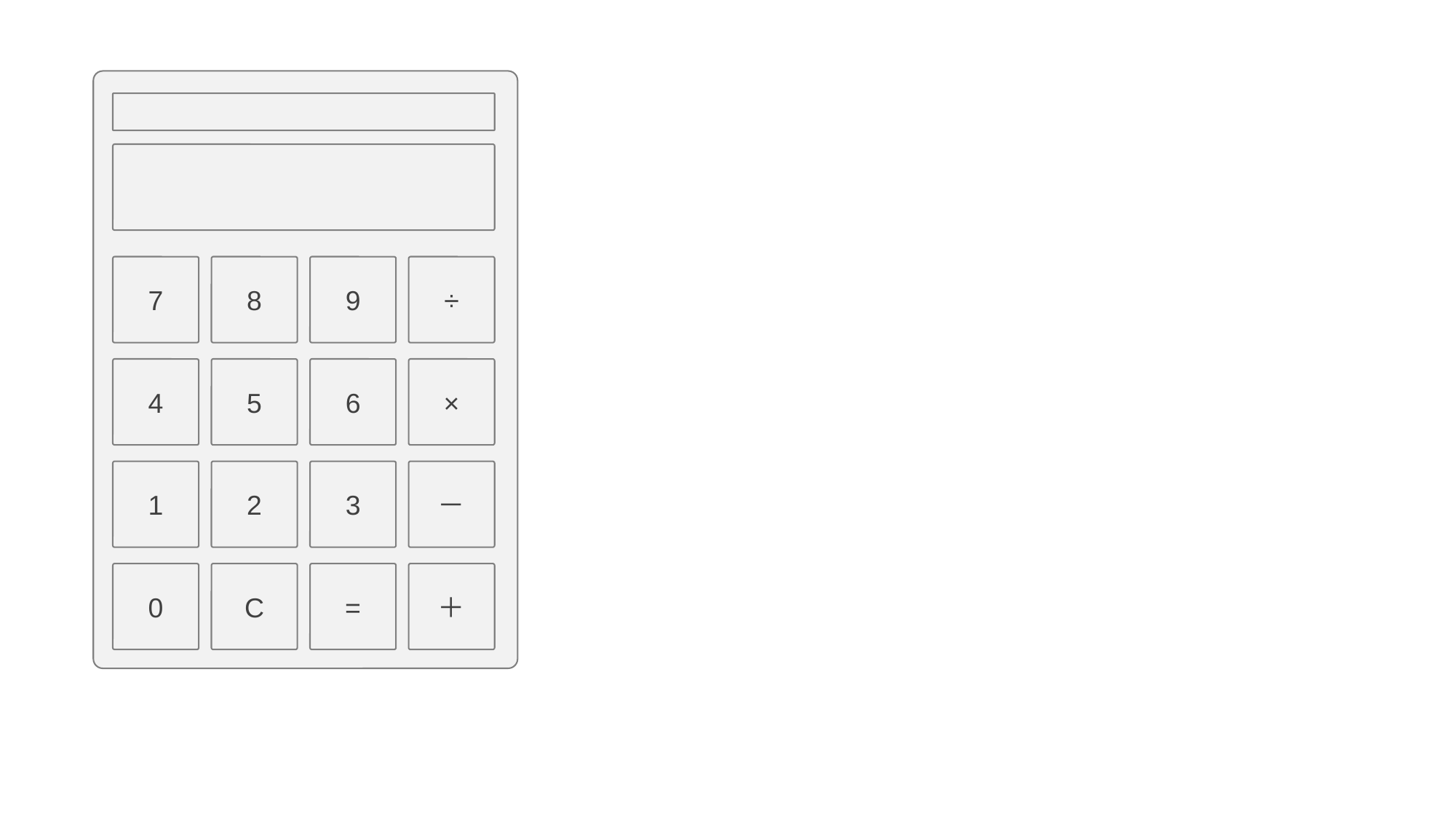

7
8
9
÷
4
5
6
×
1
2
3
－
0
C
=
＋